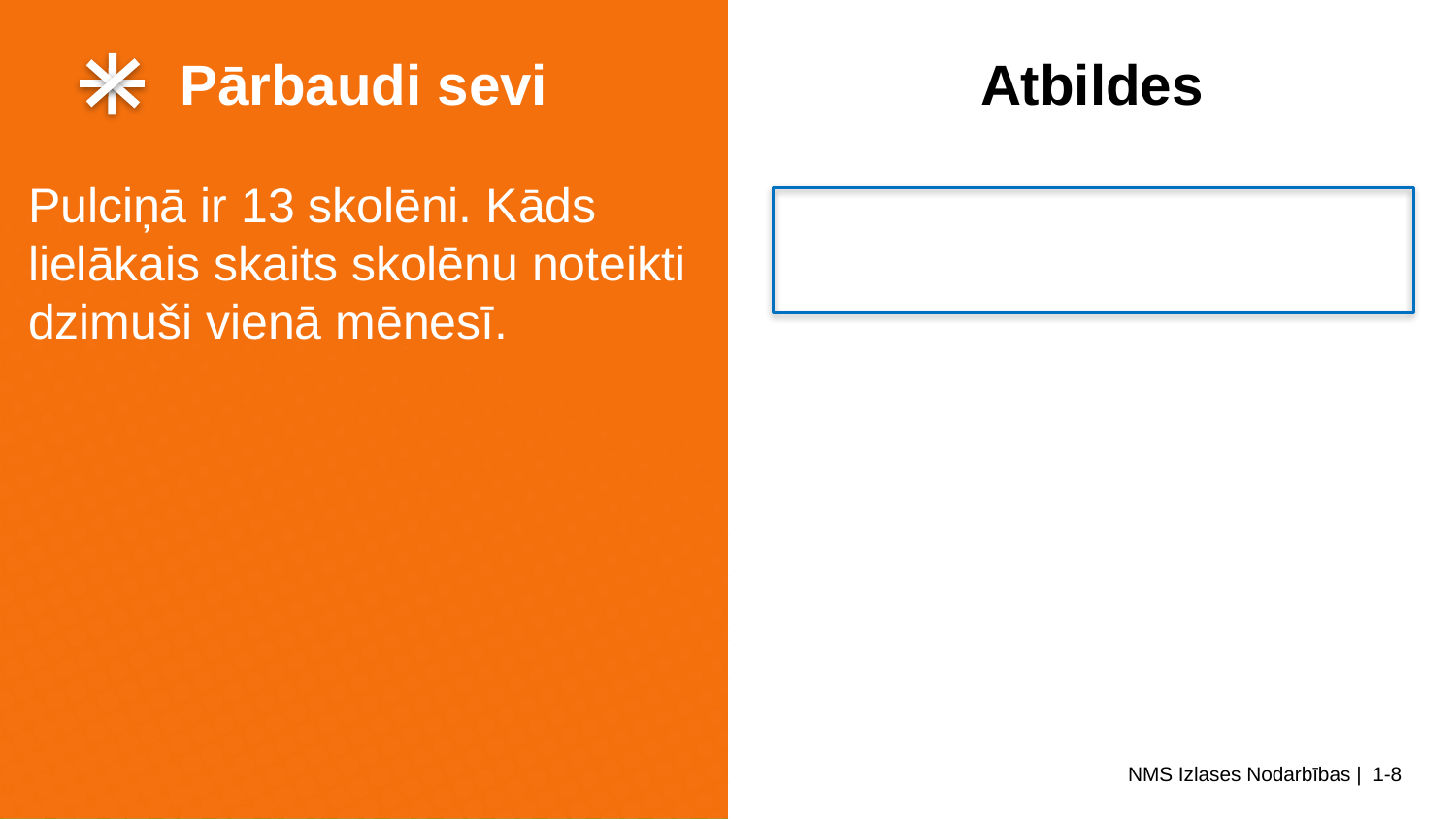

Pulciņā ir 13 skolēni. Kāds lielākais skaits skolēnu noteikti dzimuši vienā mēnesī.